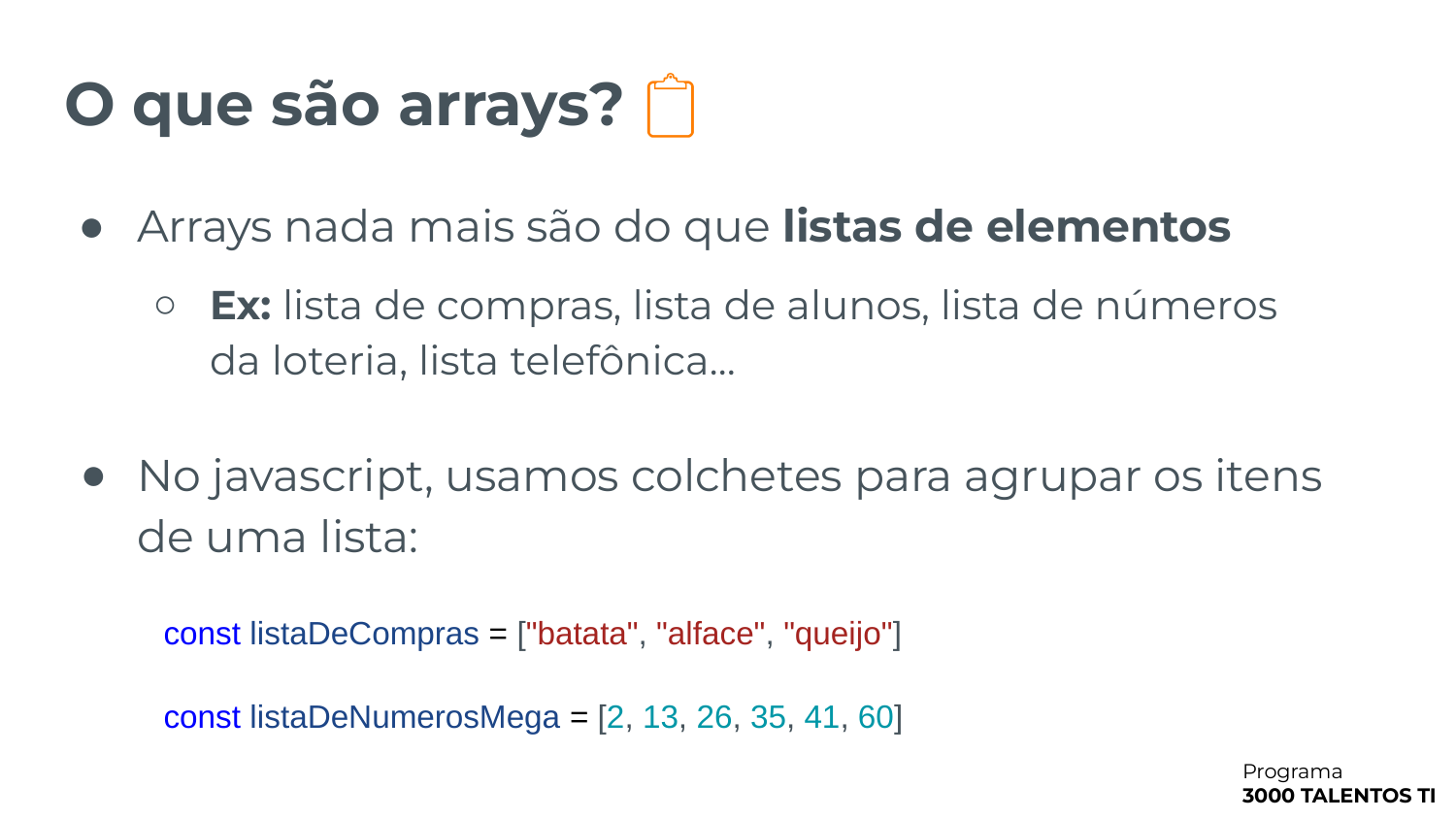

# O que são arrays? 📋
Arrays nada mais são do que listas de elementos
Ex: lista de compras, lista de alunos, lista de números da loteria, lista telefônica…
No javascript, usamos colchetes para agrupar os itens de uma lista:
const listaDeCompras = ["batata", "alface", "queijo"]
const listaDeNumerosMega = [2, 13, 26, 35, 41, 60]